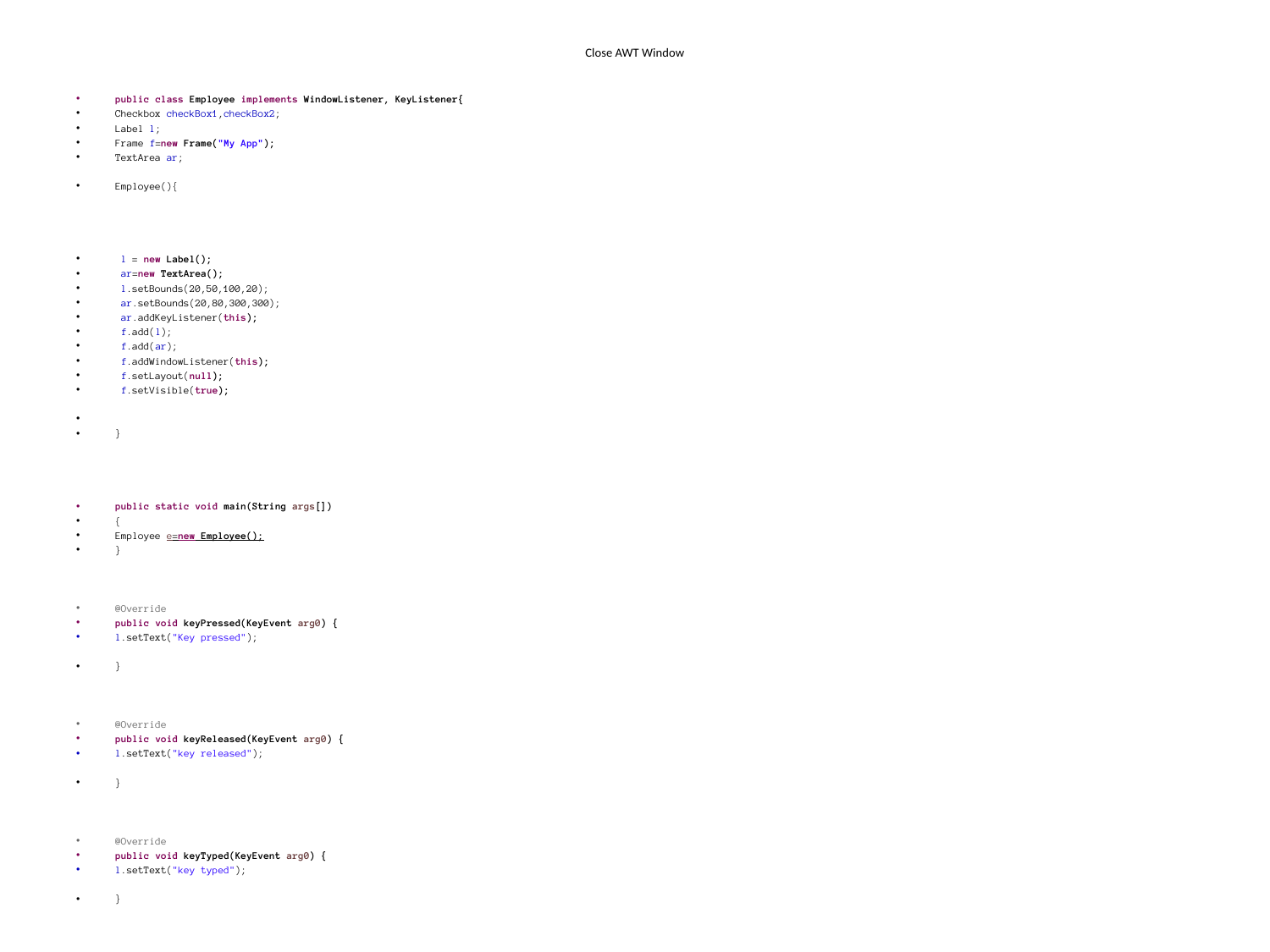

# Close AWT Window
public class Employee implements WindowListener, KeyListener{
Checkbox checkBox1,checkBox2;
Label l;
Frame f=new Frame("My App");
TextArea ar;

Employee(){

 l = new Label();
 ar=new TextArea();
 l.setBounds(20,50,100,20);
 ar.setBounds(20,80,300,300);
 ar.addKeyListener(this);
 f.add(l);
 f.add(ar);
 f.addWindowListener(this);
 f.setLayout(null);
 f.setVisible(true);

}

public static void main(String args[])
{
Employee e=new Employee();
}

@Override
public void keyPressed(KeyEvent arg0) {
l.setText("Key pressed");

}

@Override
public void keyReleased(KeyEvent arg0) {
l.setText("key released");

}

@Override
public void keyTyped(KeyEvent arg0) {
l.setText("key typed");

}